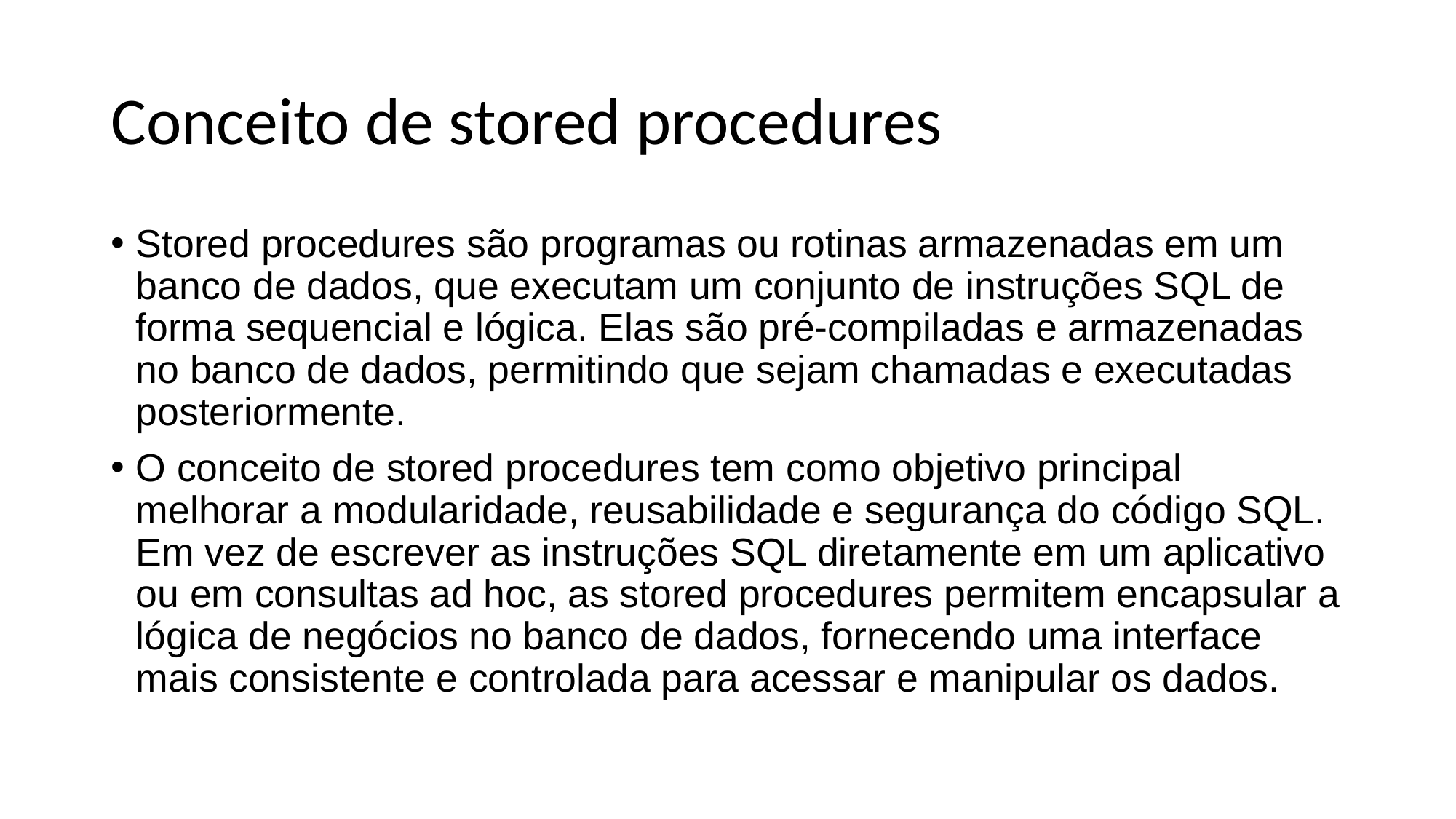

# Conceito de stored procedures
Stored procedures são programas ou rotinas armazenadas em um banco de dados, que executam um conjunto de instruções SQL de forma sequencial e lógica. Elas são pré-compiladas e armazenadas no banco de dados, permitindo que sejam chamadas e executadas posteriormente.
O conceito de stored procedures tem como objetivo principal melhorar a modularidade, reusabilidade e segurança do código SQL. Em vez de escrever as instruções SQL diretamente em um aplicativo ou em consultas ad hoc, as stored procedures permitem encapsular a lógica de negócios no banco de dados, fornecendo uma interface mais consistente e controlada para acessar e manipular os dados.